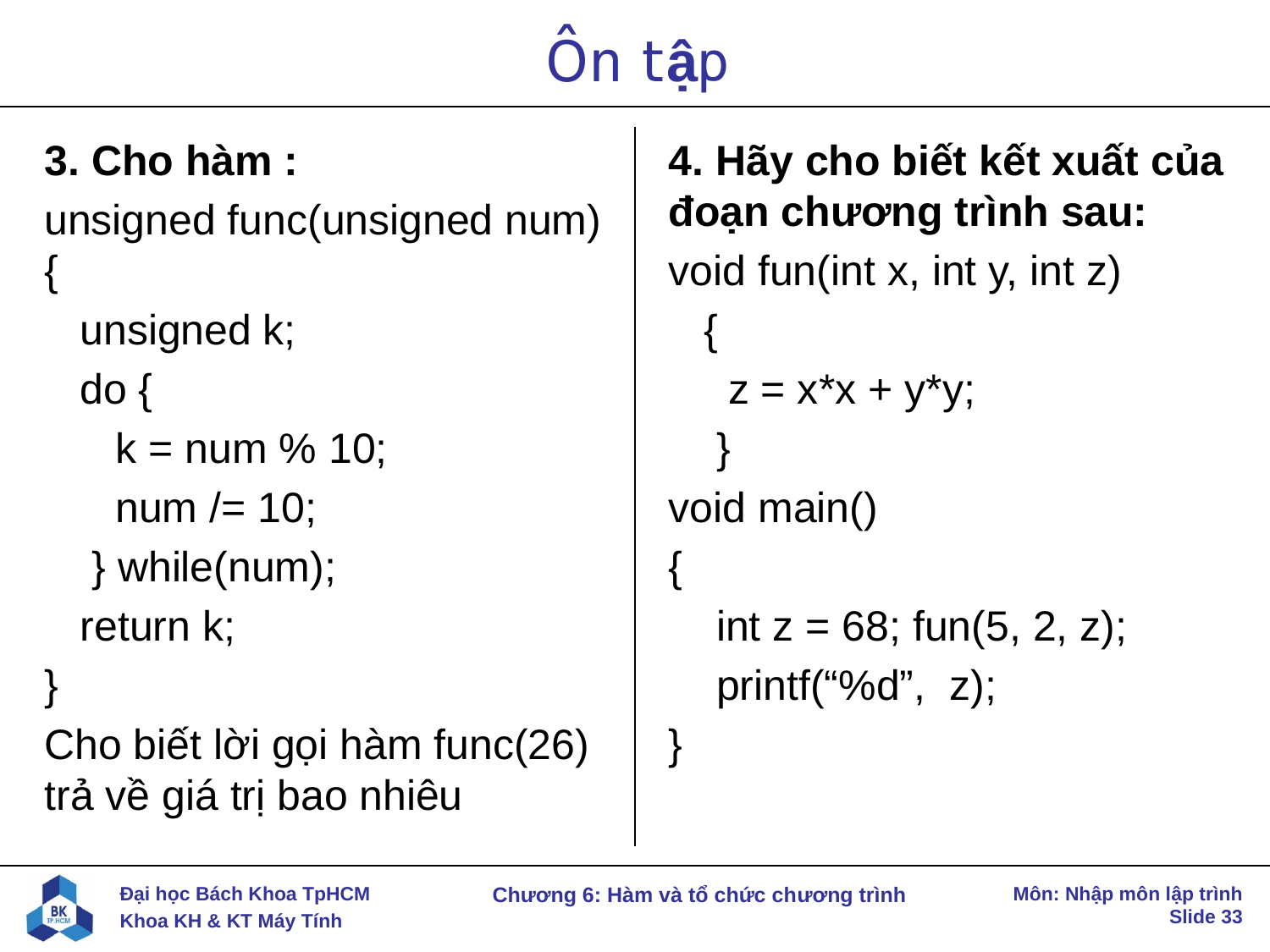

# Ôn tập
3. Cho hàm :
unsigned func(unsigned num) {
   unsigned k;
   do {
      k = num % 10;
      num /= 10;
    } while(num);
   return k;
}
Cho biết lời gọi hàm func(26) trả về giá trị bao nhiêu

4. Hãy cho biết kết xuất của đoạn chương trình sau:
void fun(int x, int y, int z)
   {
     z = x*x + y*y;
    }
void main()
{
    int z = 68; fun(5, 2, z);
    printf(“%d”,  z);
}